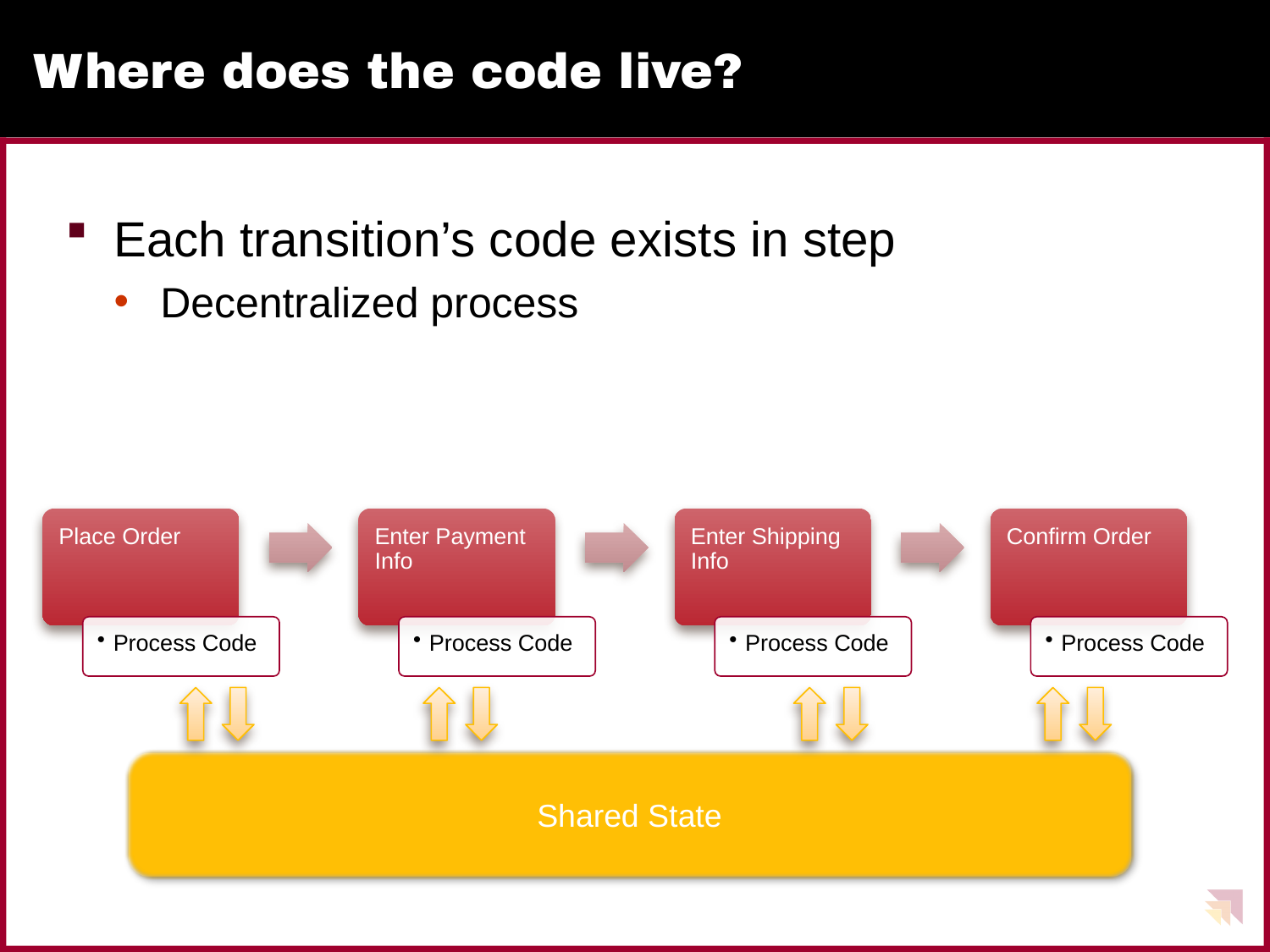

# Where does the code live?
Each transition’s code exists in step
Decentralized process
Place Order
Process Code

Enter Payment Info
Process Code

Enter Shipping Info
Process Code

Confirm Order
Process Code

Shared State